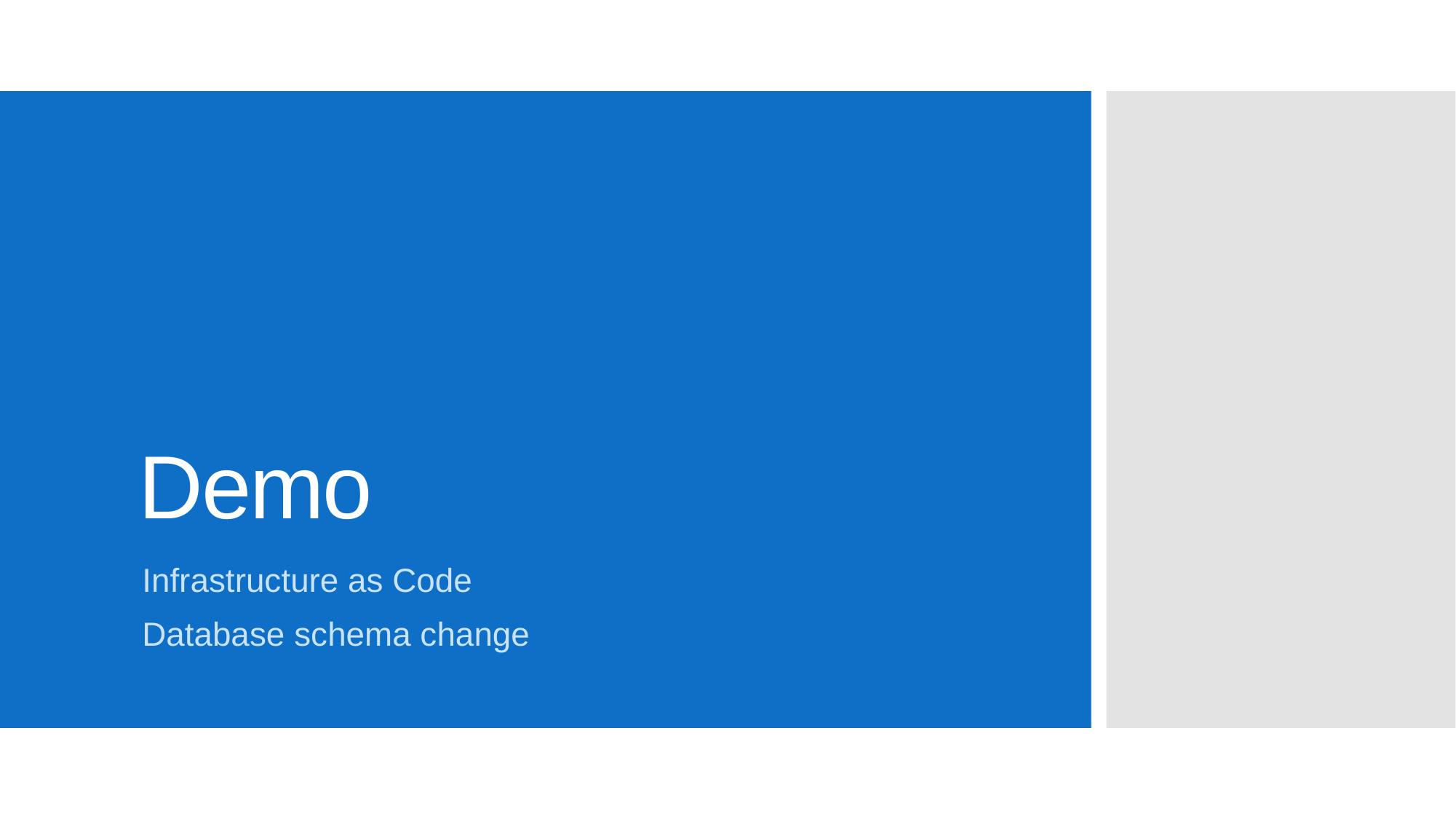

# Demo
Infrastructure as Code
Database schema change